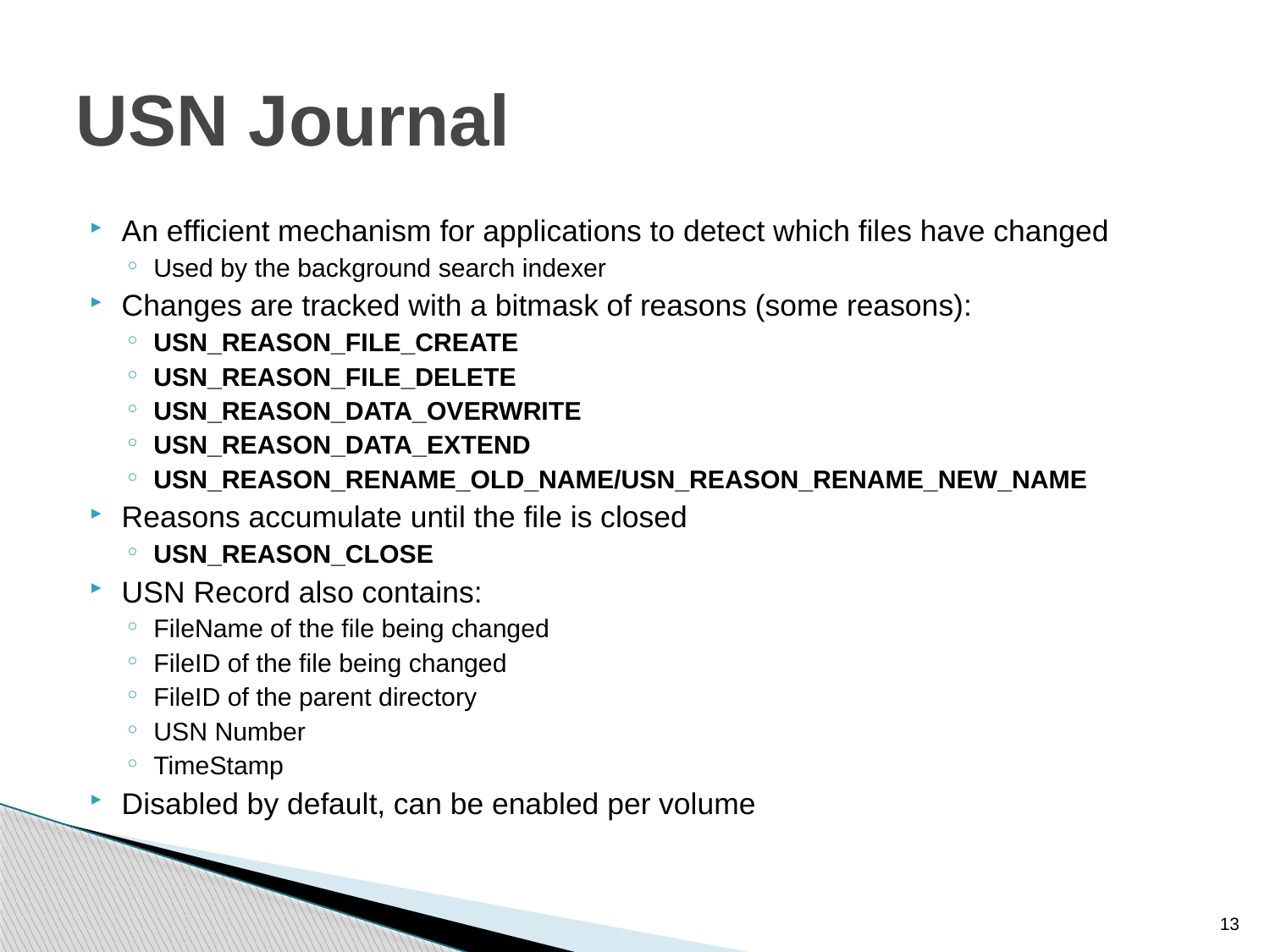

# USN Journal
An efficient mechanism for applications to detect which files have changed
Used by the background search indexer
Changes are tracked with a bitmask of reasons (some reasons):
USN_REASON_FILE_CREATE
USN_REASON_FILE_DELETE
USN_REASON_DATA_OVERWRITE
USN_REASON_DATA_EXTEND
USN_REASON_RENAME_OLD_NAME/USN_REASON_RENAME_NEW_NAME
Reasons accumulate until the file is closed
USN_REASON_CLOSE
USN Record also contains:
FileName of the file being changed
FileID of the file being changed
FileID of the parent directory
USN Number
TimeStamp
Disabled by default, can be enabled per volume
13